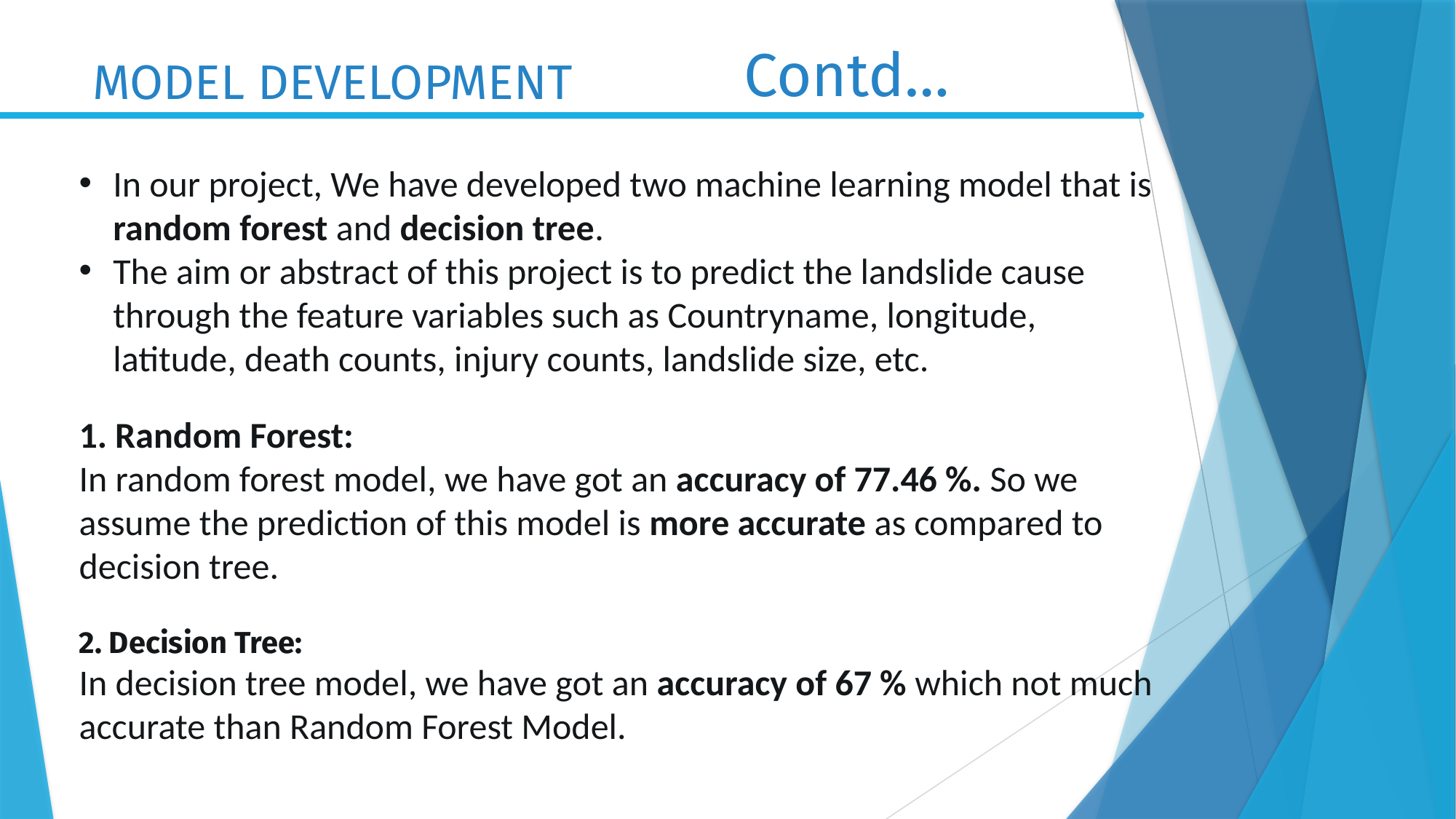

Contd…
MODEL DEVELOPMENT
In our project, We have developed two machine learning model that is random forest and decision tree.
The aim or abstract of this project is to predict the landslide cause through the feature variables such as Countryname, longitude, latitude, death counts, injury counts, landslide size, etc.

1. Random Forest:
In random forest model, we have got an accuracy of 77.46 %. So we assume the prediction of this model is more accurate as compared to decision tree.

2. Decision Tree:
In decision tree model, we have got an accuracy of 67 % which not much accurate than Random Forest Model.